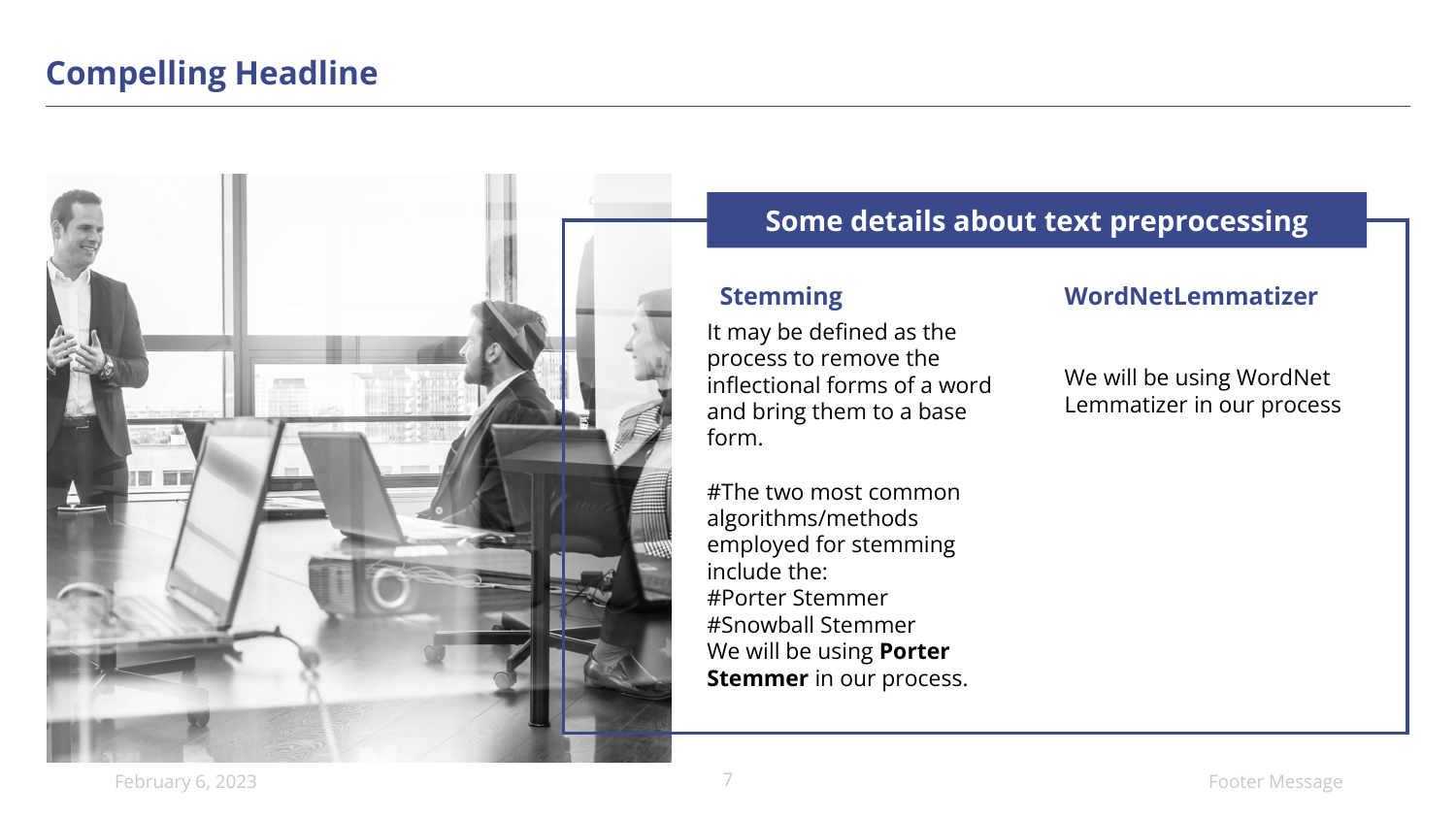

Compelling Headline
# Some details about text preprocessing
WordNetLemmatizer
Stemming
It may be defined as the process to remove the inflectional forms of a word and bring them to a base form.
#The two most common algorithms/methods employed for stemming include the:
#Porter Stemmer
#Snowball Stemmer
We will be using Porter Stemmer in our process.
We will be using WordNet Lemmatizer in our process

February 6, 2023
7
Footer Message